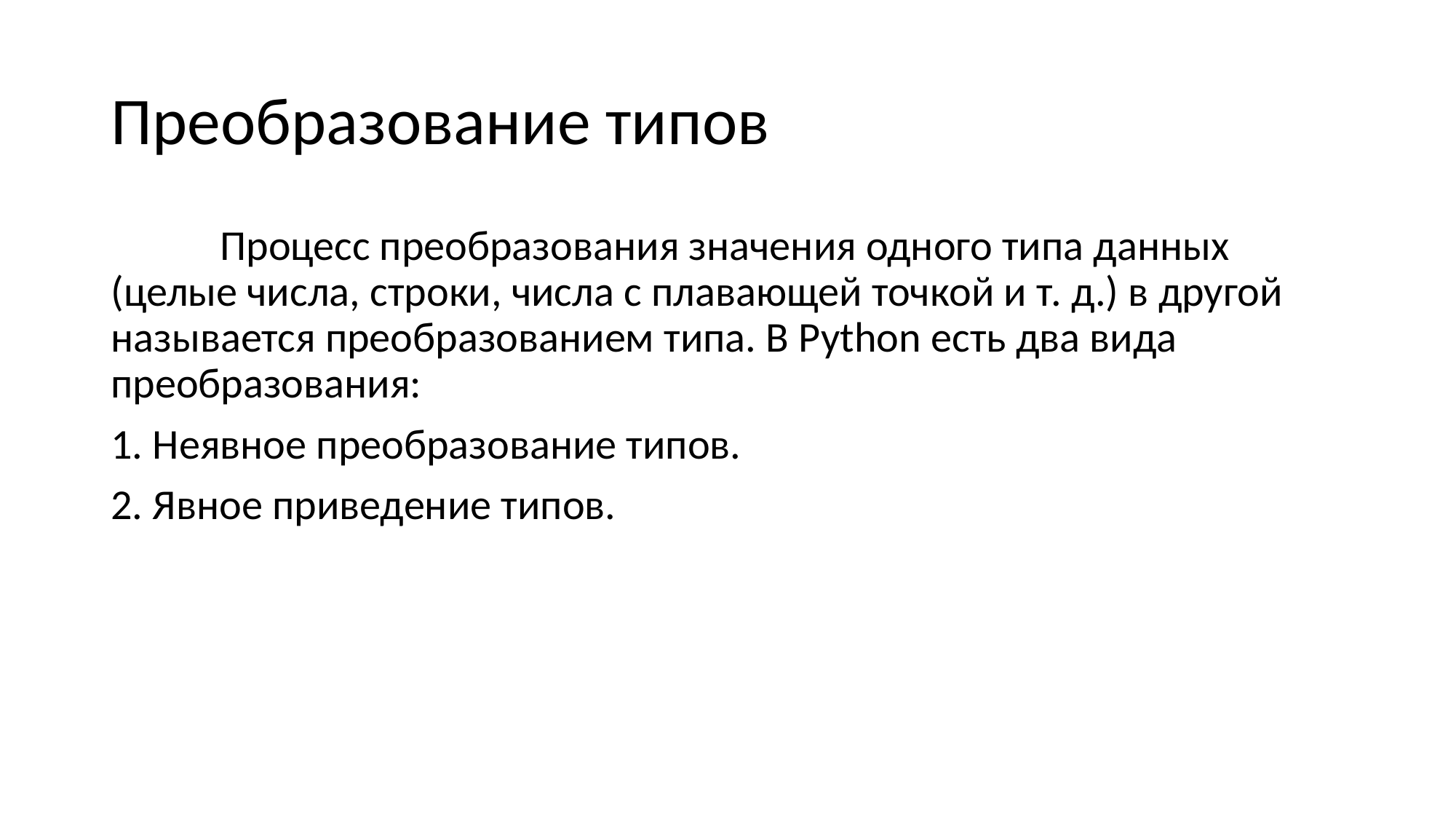

# Преобразование типов
	Процесс преобразования значения одного типа данных (целые числа, строки, числа с плавающей точкой и т. д.) в другой называется преобразованием типа. В Python есть два вида преобразования:
1. Неявное преобразование типов.
2. Явное приведение типов.